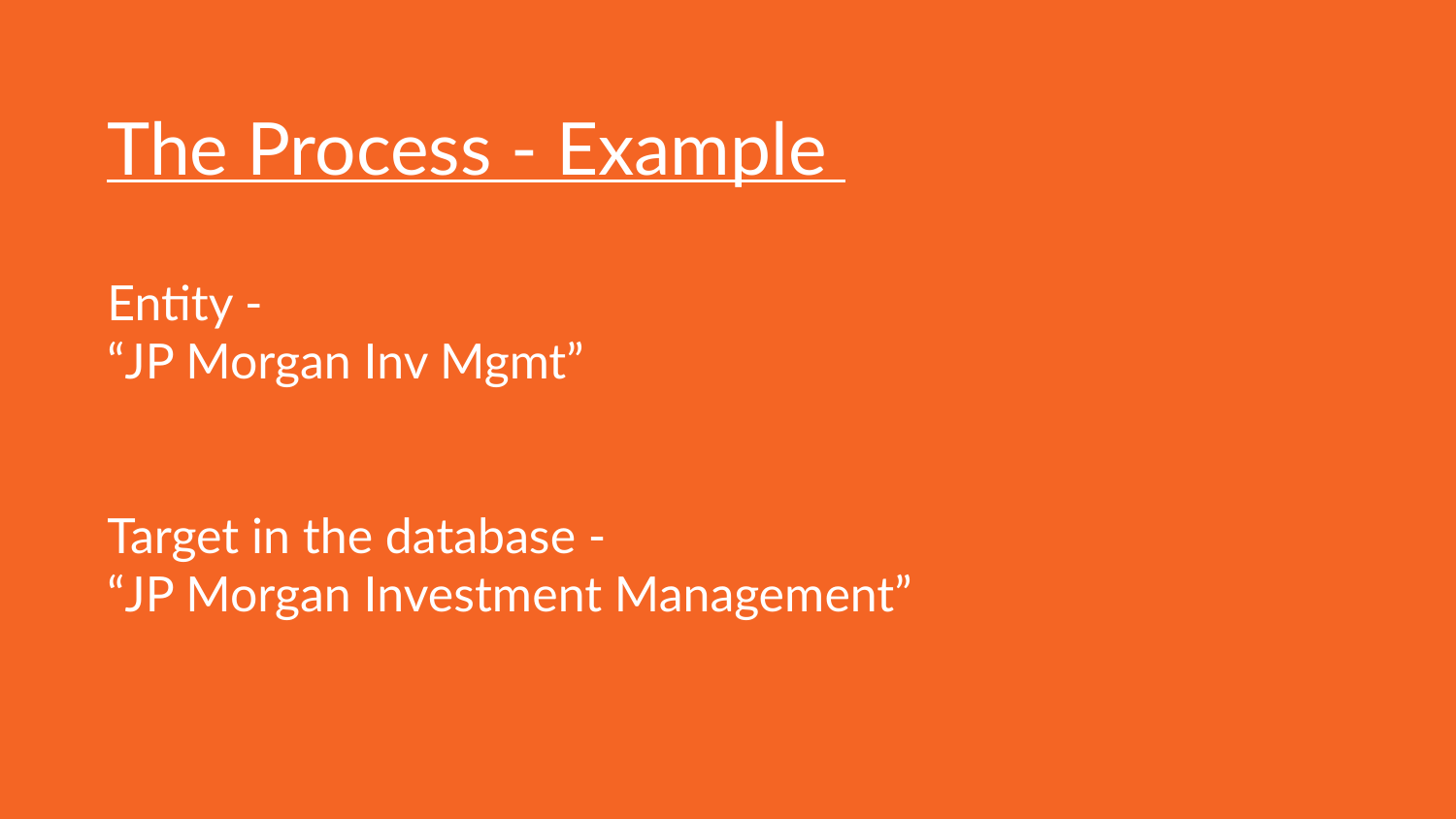

The Process - Example
Entity -
“JP Morgan Inv Mgmt”

Target in the database -
“JP Morgan Investment Management”